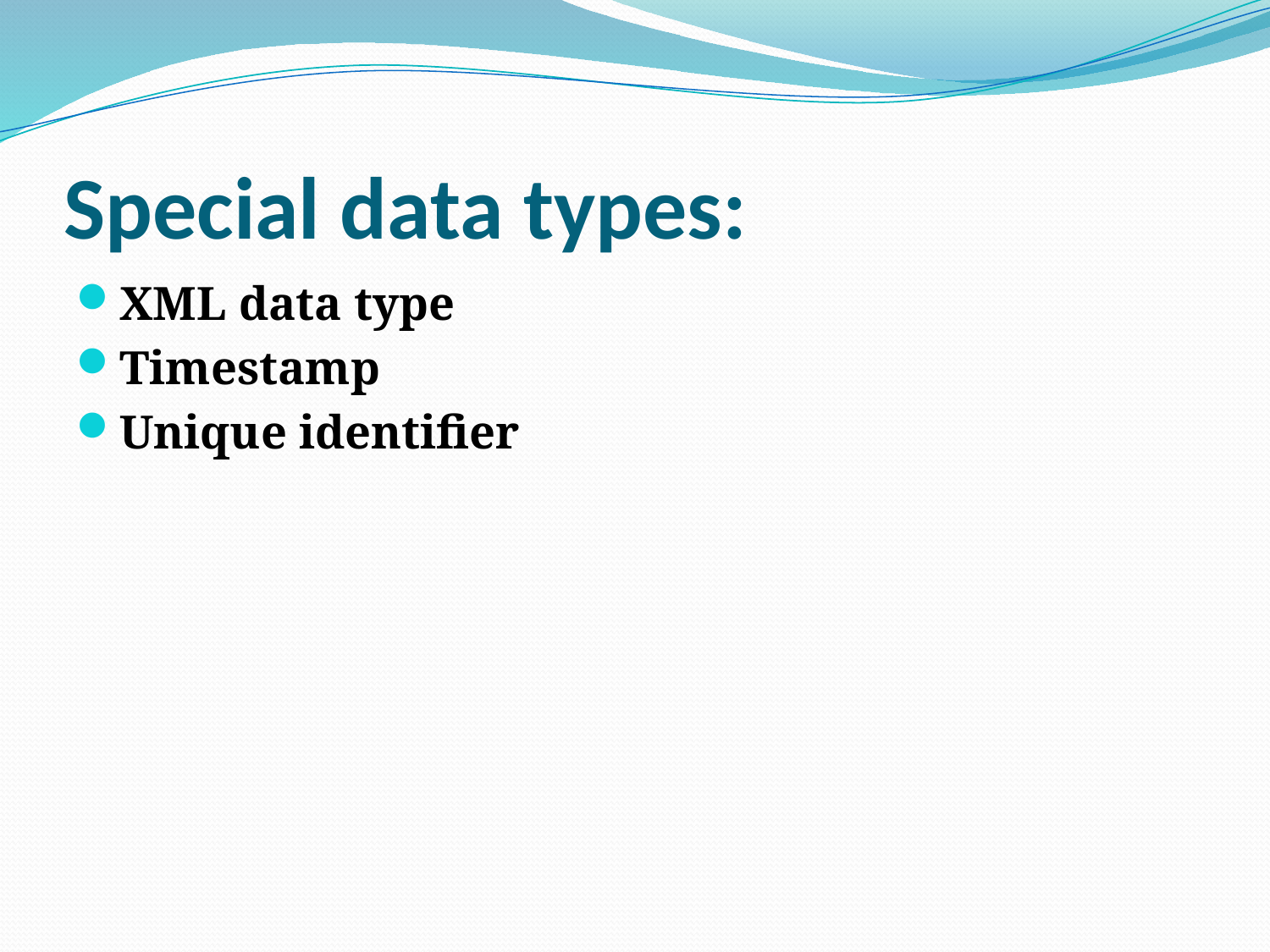

# Special data types:
XML data type
Timestamp
Unique identifier